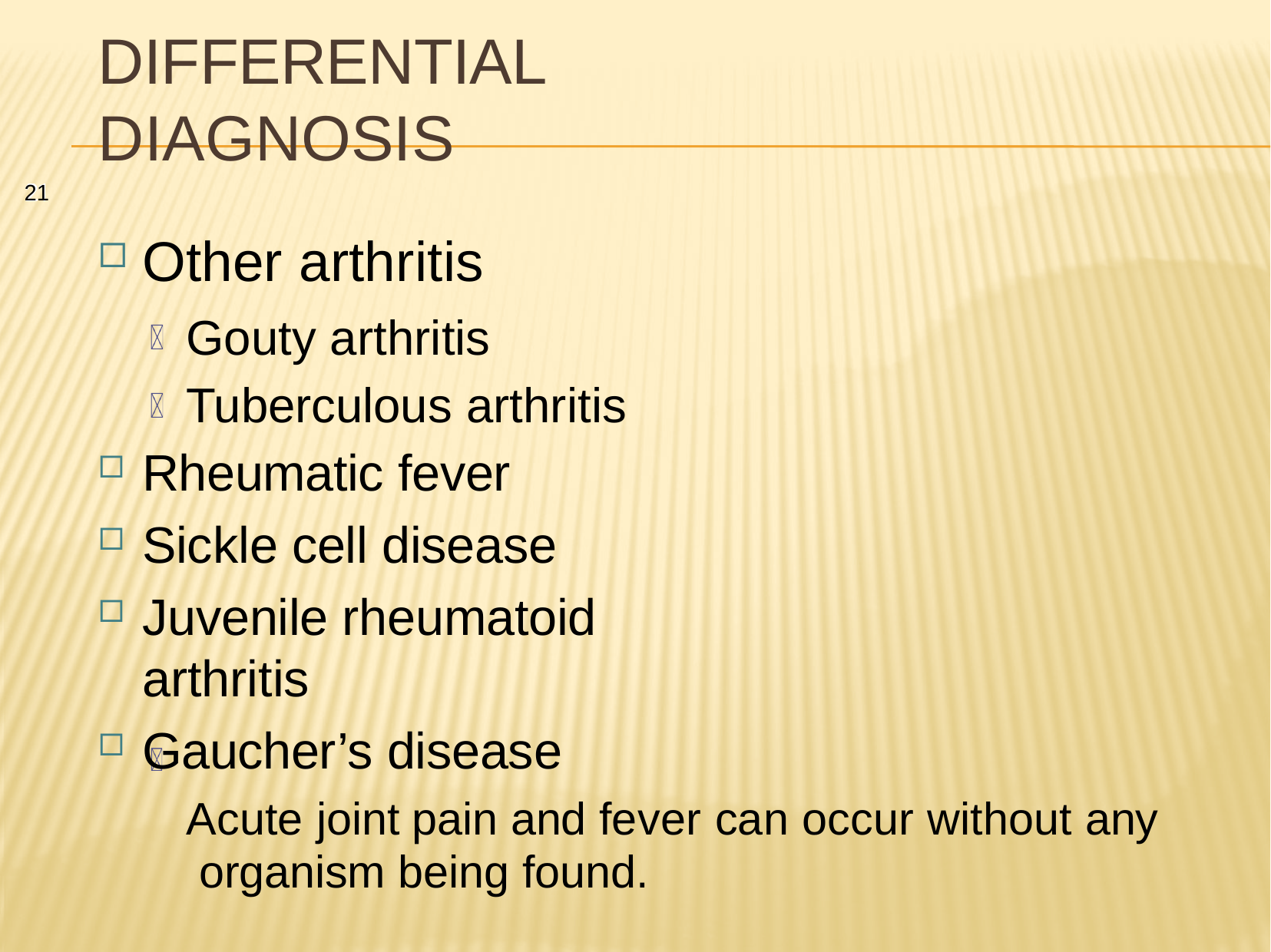

# Differential diagnosis
21

Other arthritis
Gouty arthritis  Tuberculous arthritis
Rheumatic fever
Sickle cell disease
Juvenile rheumatoid arthritis
Gaucher’s disease
Acute joint pain and fever can occur without any  organism being found.